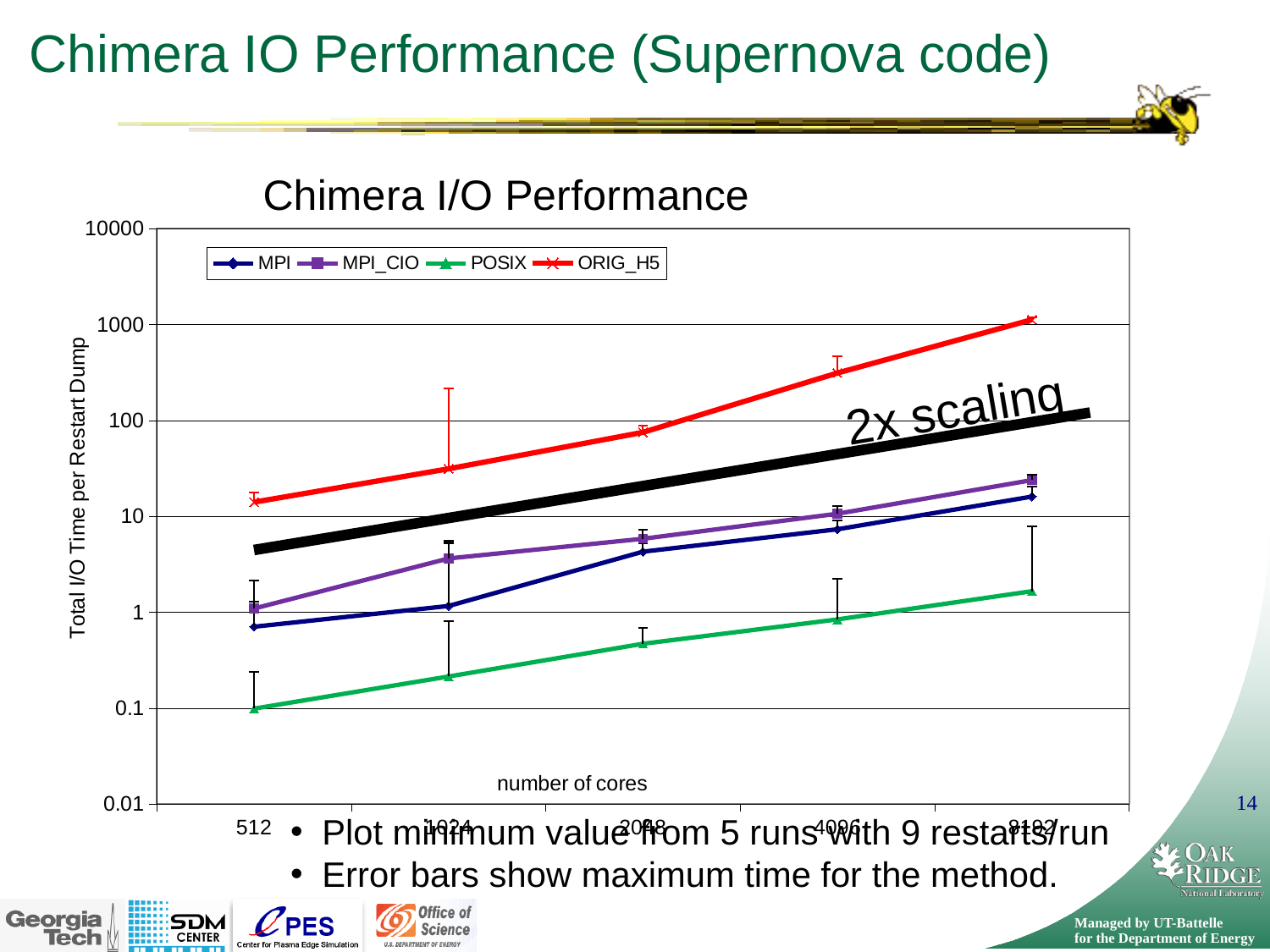

# Chimera IO Performance (Supernova code)

### Chart: Chimera I/O Performance

| Category | MPI | MPI_CIO | POSIX | ORIG_H5 |
|---|---|---|---|---|
| 512 | 0.7080000000000003 | 1.094637 | 0.09910400000000008 | 14.079898 |
| 1024 | 1.1640890000000006 | 3.642884 | 0.2142860000000001 | 31.37870199999999 |
| 2048 | 4.289925 | 5.847938999999997 | 0.4700880000000002 | 75.383114 |
| 4096 | 7.342743 | 10.661817999999998 | 0.8435119999999997 | 313.074639 |
| 8192 | 16.095996 | 23.943885000000005 | 1.661026 | 1126.492702 |
2x scaling
Plot minimum value from 5 runs with 9 restarts/run
Error bars show maximum time for the method.